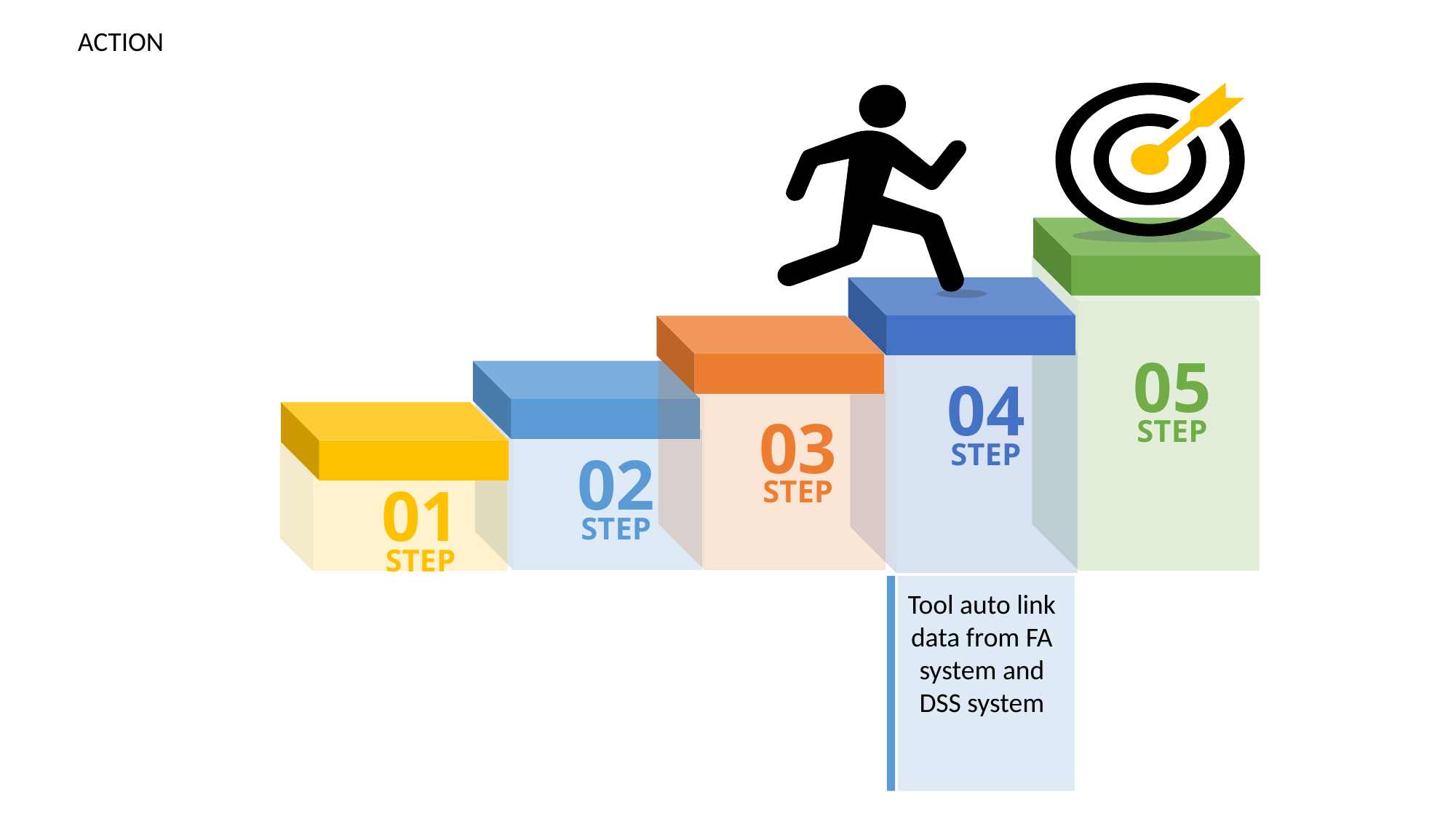

ACTION

04
STEP

03
STEP
05

02
STEP

01
STEP
STEP

Tool auto link data from FA system and DSS system